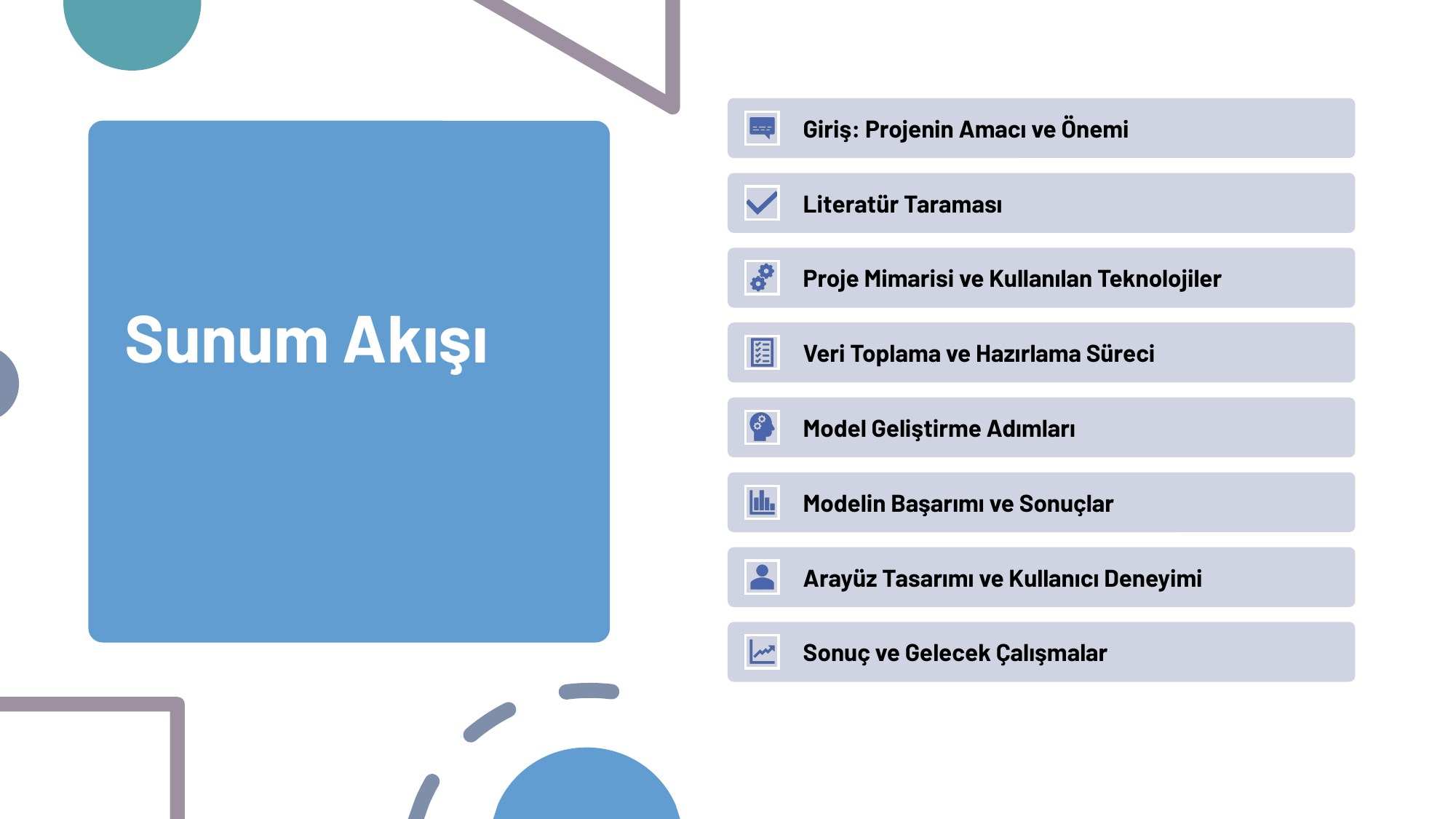

Giriş: Projenin Amacı ve Önemi
Literatür Taraması
Proje Mimarisi ve Kullanılan Teknolojiler
Veri Toplama ve Hazırlama Süreci
Model Geliştirme Adımları
Modelin Başarımı ve Sonuçlar
Arayüz Tasarımı ve Kullanıcı Deneyimi
Sonuç ve Gelecek Çalışmalar

Sunum Akışı